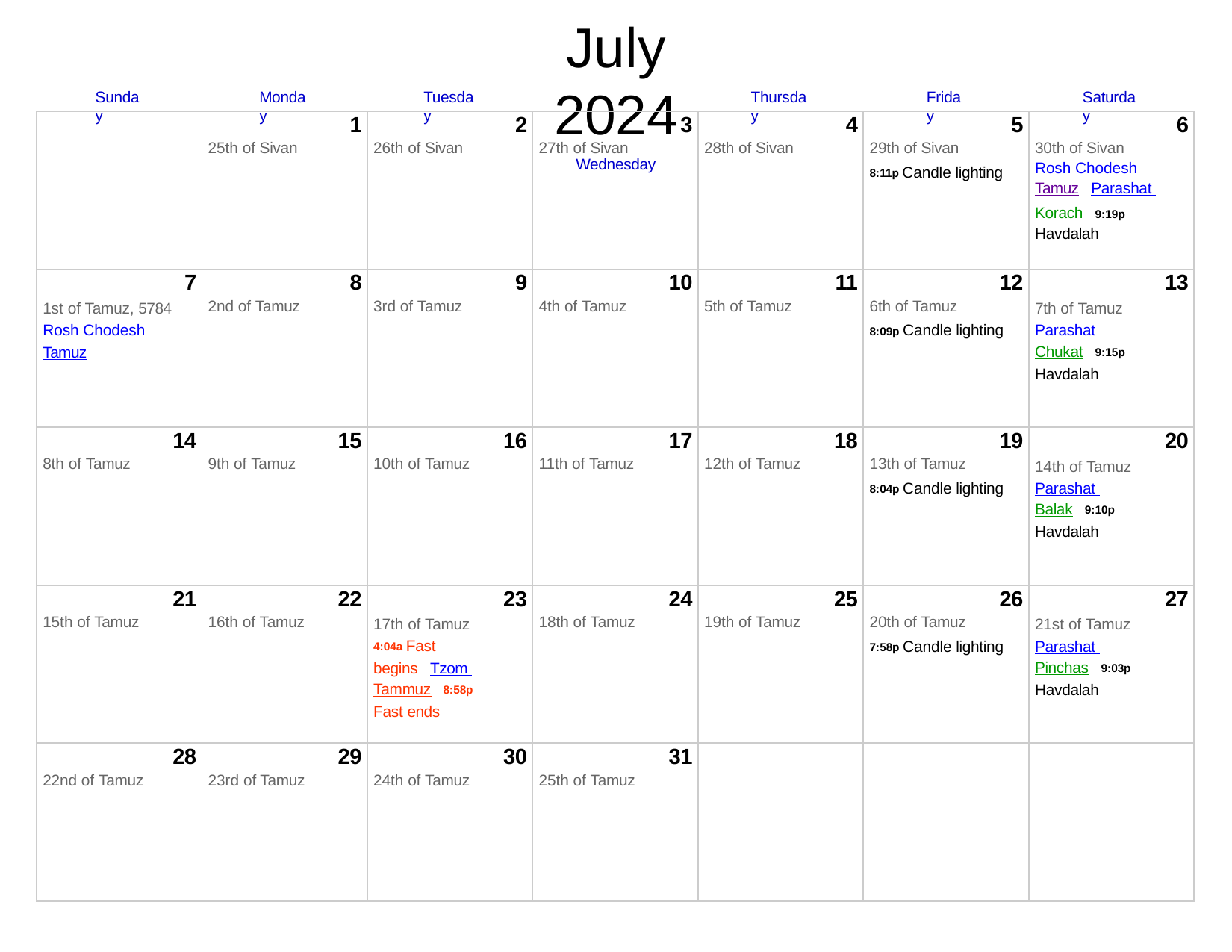

# July 2024
Wednesday
Sunday
Monday
Tuesday
Thursday
Friday
Saturday
|  | 1 25th of Sivan | 2 26th of Sivan | 3 27th of Sivan | 4 28th of Sivan | 5 29th of Sivan 8:11p Candle lighting | 6 30th of Sivan Rosh Chodesh Tamuz Parashat Korach 9:19p Havdalah |
| --- | --- | --- | --- | --- | --- | --- |
| 7 1st of Tamuz, 5784 Rosh Chodesh Tamuz | 8 2nd of Tamuz | 9 3rd of Tamuz | 10 4th of Tamuz | 11 5th of Tamuz | 12 6th of Tamuz 8:09p Candle lighting | 13 7th of Tamuz Parashat Chukat 9:15p Havdalah |
| 14 8th of Tamuz | 15 9th of Tamuz | 16 10th of Tamuz | 17 11th of Tamuz | 18 12th of Tamuz | 19 13th of Tamuz 8:04p Candle lighting | 20 14th of Tamuz Parashat Balak 9:10p Havdalah |
| 21 15th of Tamuz | 22 16th of Tamuz | 23 17th of Tamuz 4:04a Fast begins Tzom Tammuz 8:58p Fast ends | 24 18th of Tamuz | 25 19th of Tamuz | 26 20th of Tamuz 7:58p Candle lighting | 27 21st of Tamuz Parashat Pinchas 9:03p Havdalah |
| 28 22nd of Tamuz | 29 23rd of Tamuz | 30 24th of Tamuz | 31 25th of Tamuz |  |  |  |